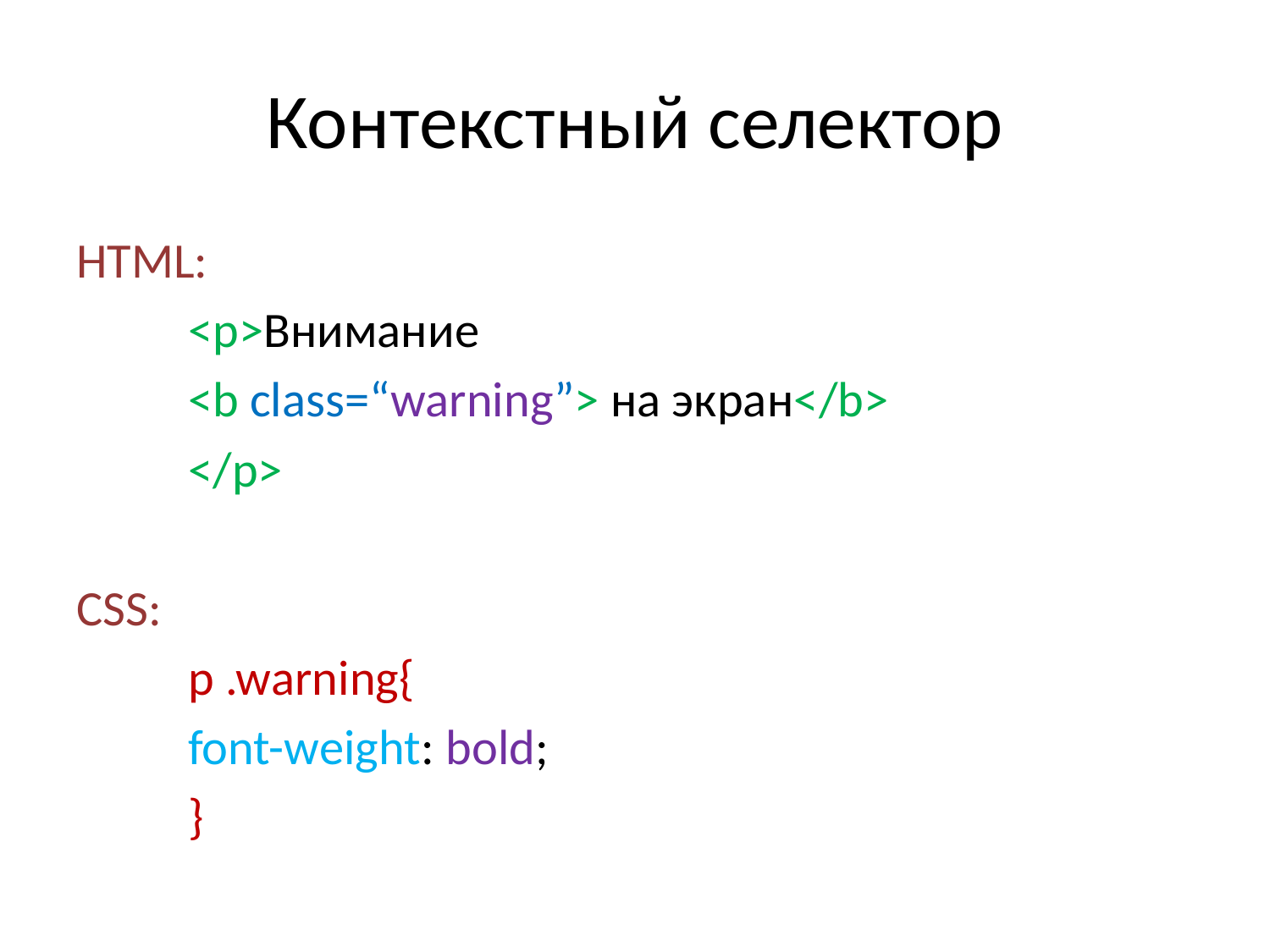

# Контекстный селектор
HTML:
	<p>Внимание
		<b class=“warning”> на экран</b>
	</p>

CSS:
	p .warning{
		font-weight: bold;
		}